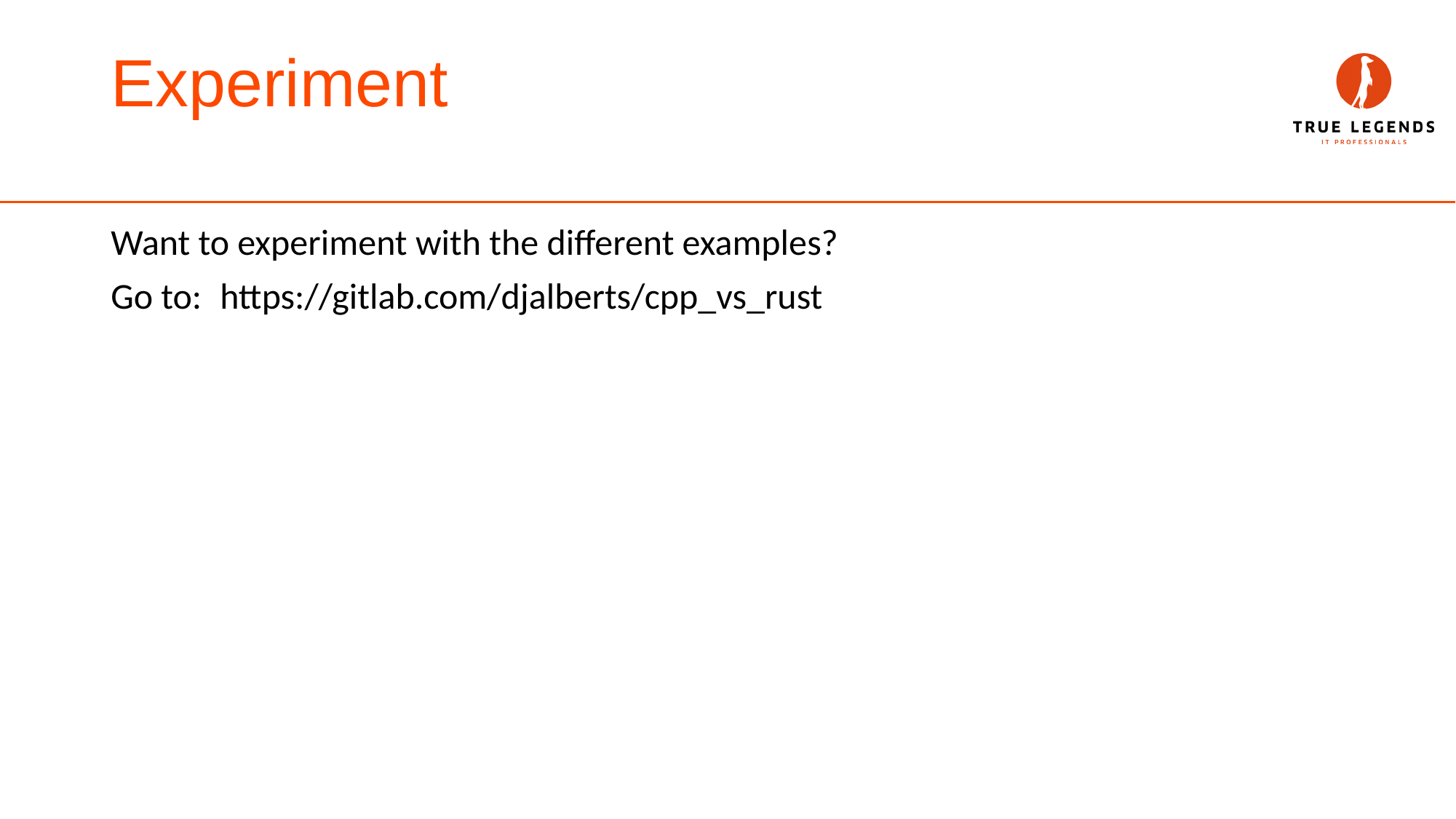

# Experiment
Want to experiment with the different examples?
Go to:	https://gitlab.com/djalberts/cpp_vs_rust